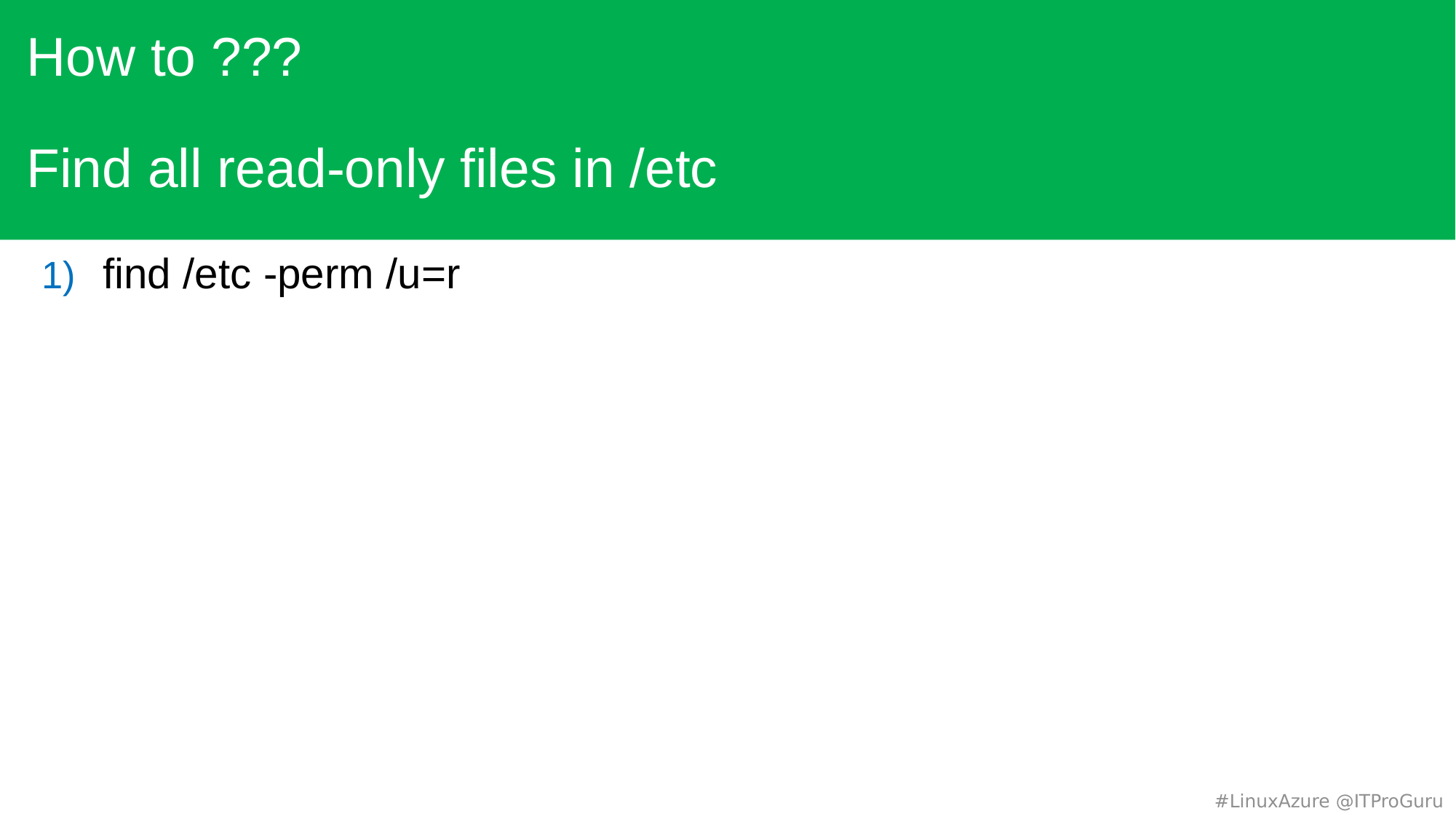

# How to ??? Find all read-only files in /etc
find /etc -perm /u=r